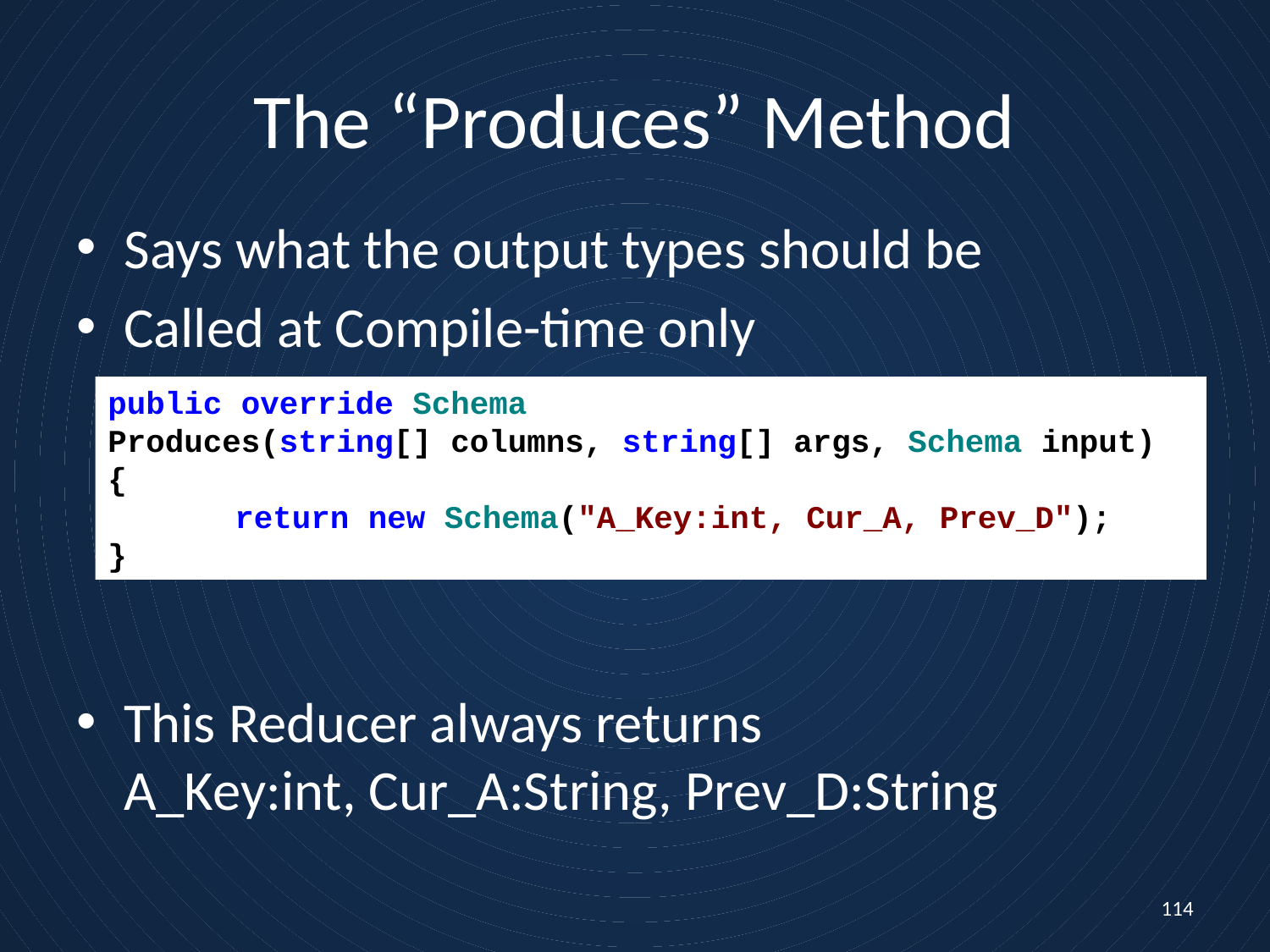

# The “Produces” Method
Says what the output types should be
Called at Compile-time only

This Reducer always returns
A_Key:int, Cur_A:String, Prev_D:String

public override Schema
Produces(string[] columns, string[] args, Schema input)
{
	return new Schema("A_Key:int, Cur_A, Prev_D");
}

114